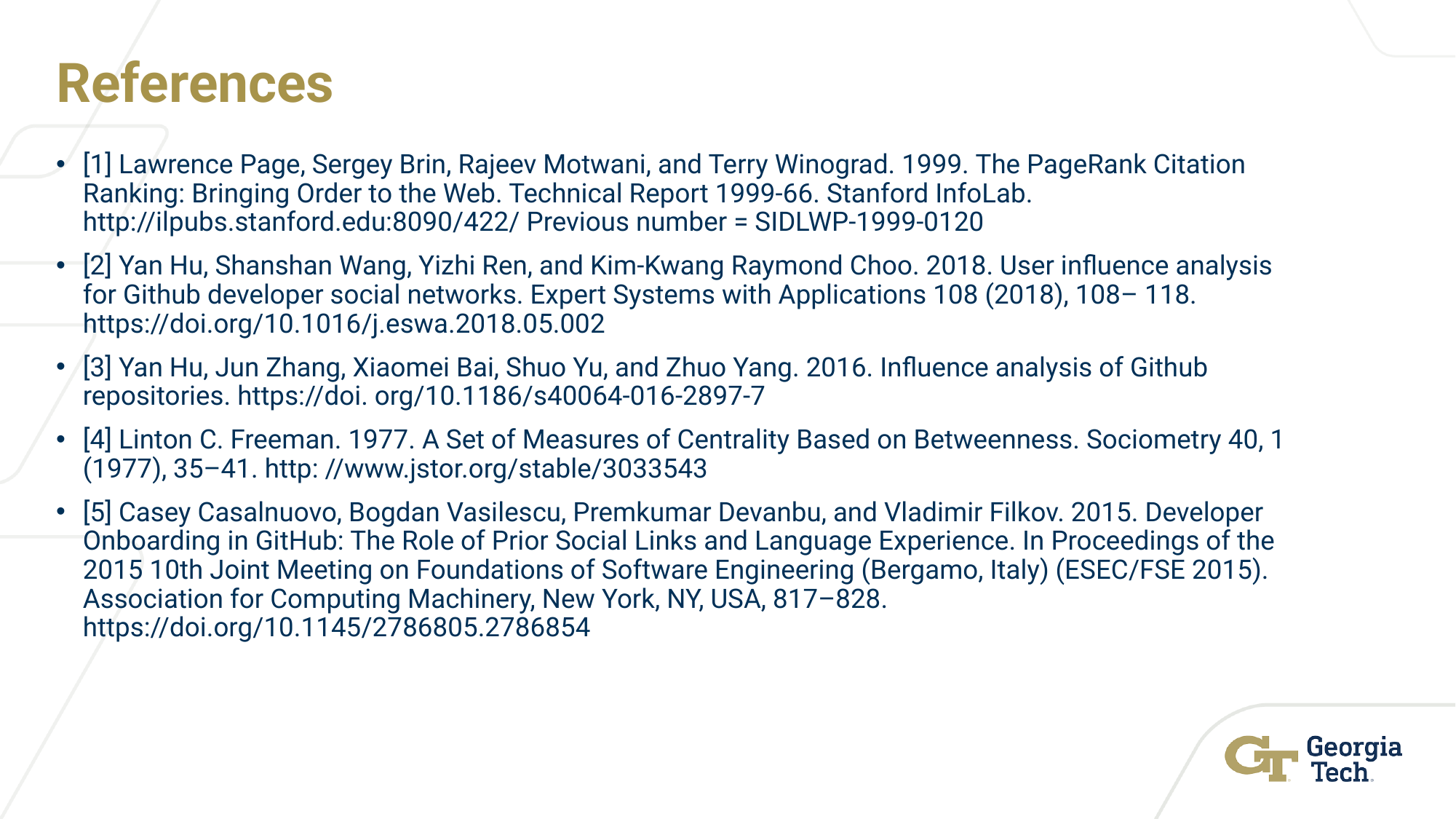

# References
[1] Lawrence Page, Sergey Brin, Rajeev Motwani, and Terry Winograd. 1999. The PageRank Citation Ranking: Bringing Order to the Web. Technical Report 1999-66. Stanford InfoLab. http://ilpubs.stanford.edu:8090/422/ Previous number = SIDLWP-1999-0120
[2] Yan Hu, Shanshan Wang, Yizhi Ren, and Kim-Kwang Raymond Choo. 2018. User influence analysis for Github developer social networks. Expert Systems with Applications 108 (2018), 108– 118. https://doi.org/10.1016/j.eswa.2018.05.002
[3] Yan Hu, Jun Zhang, Xiaomei Bai, Shuo Yu, and Zhuo Yang. 2016. Influence analysis of Github repositories. https://doi. org/10.1186/s40064-016-2897-7
[4] Linton C. Freeman. 1977. A Set of Measures of Centrality Based on Betweenness. Sociometry 40, 1 (1977), 35–41. http: //www.jstor.org/stable/3033543
[5] Casey Casalnuovo, Bogdan Vasilescu, Premkumar Devanbu, and Vladimir Filkov. 2015. Developer Onboarding in GitHub: The Role of Prior Social Links and Language Experience. In Proceedings of the 2015 10th Joint Meeting on Foundations of Software Engineering (Bergamo, Italy) (ESEC/FSE 2015). Association for Computing Machinery, New York, NY, USA, 817–828. https://doi.org/10.1145/2786805.2786854